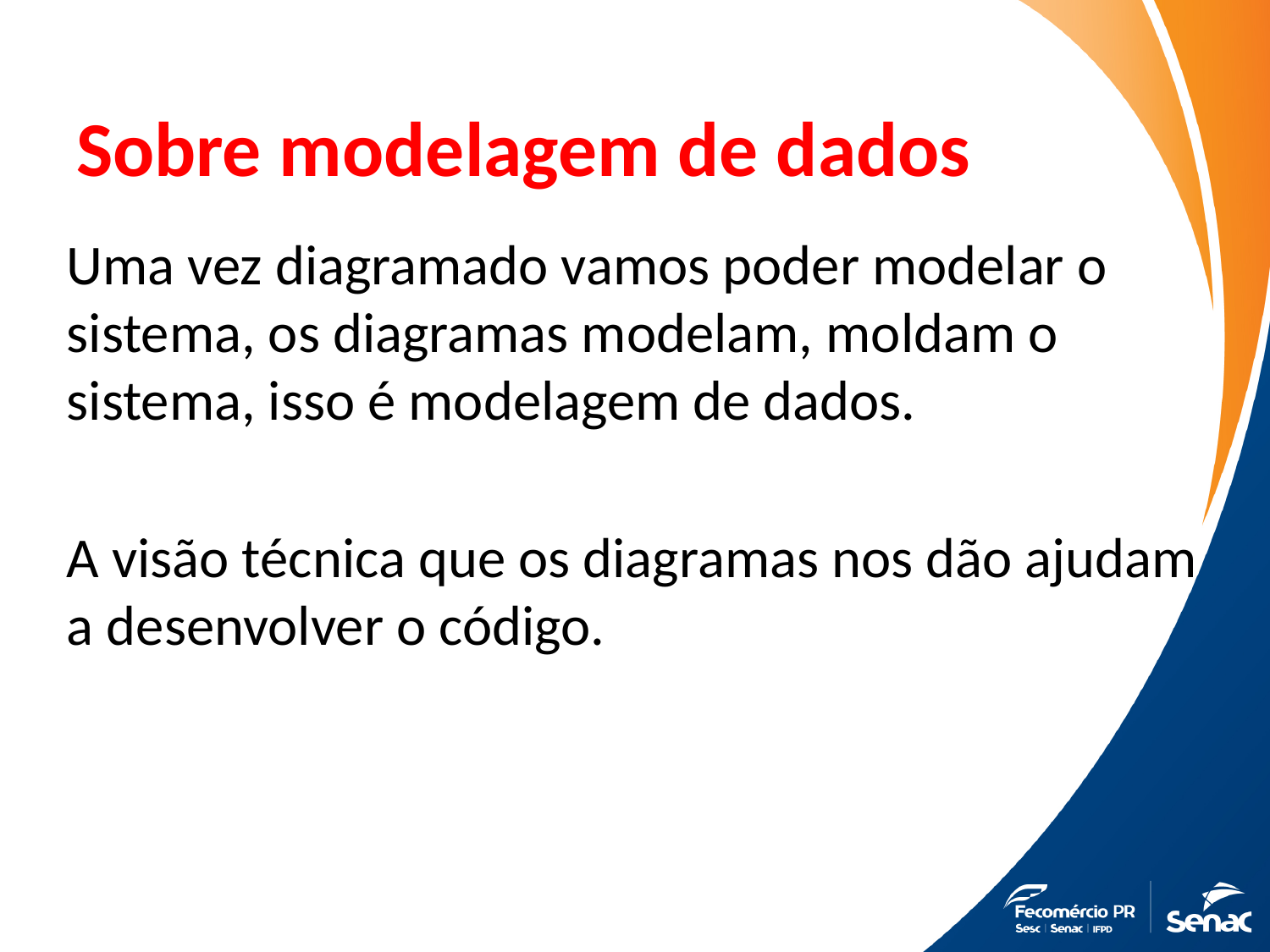

# Sobre modelagem de dados
Uma vez diagramado vamos poder modelar o sistema, os diagramas modelam, moldam o sistema, isso é modelagem de dados.

A visão técnica que os diagramas nos dão ajudam a desenvolver o código.